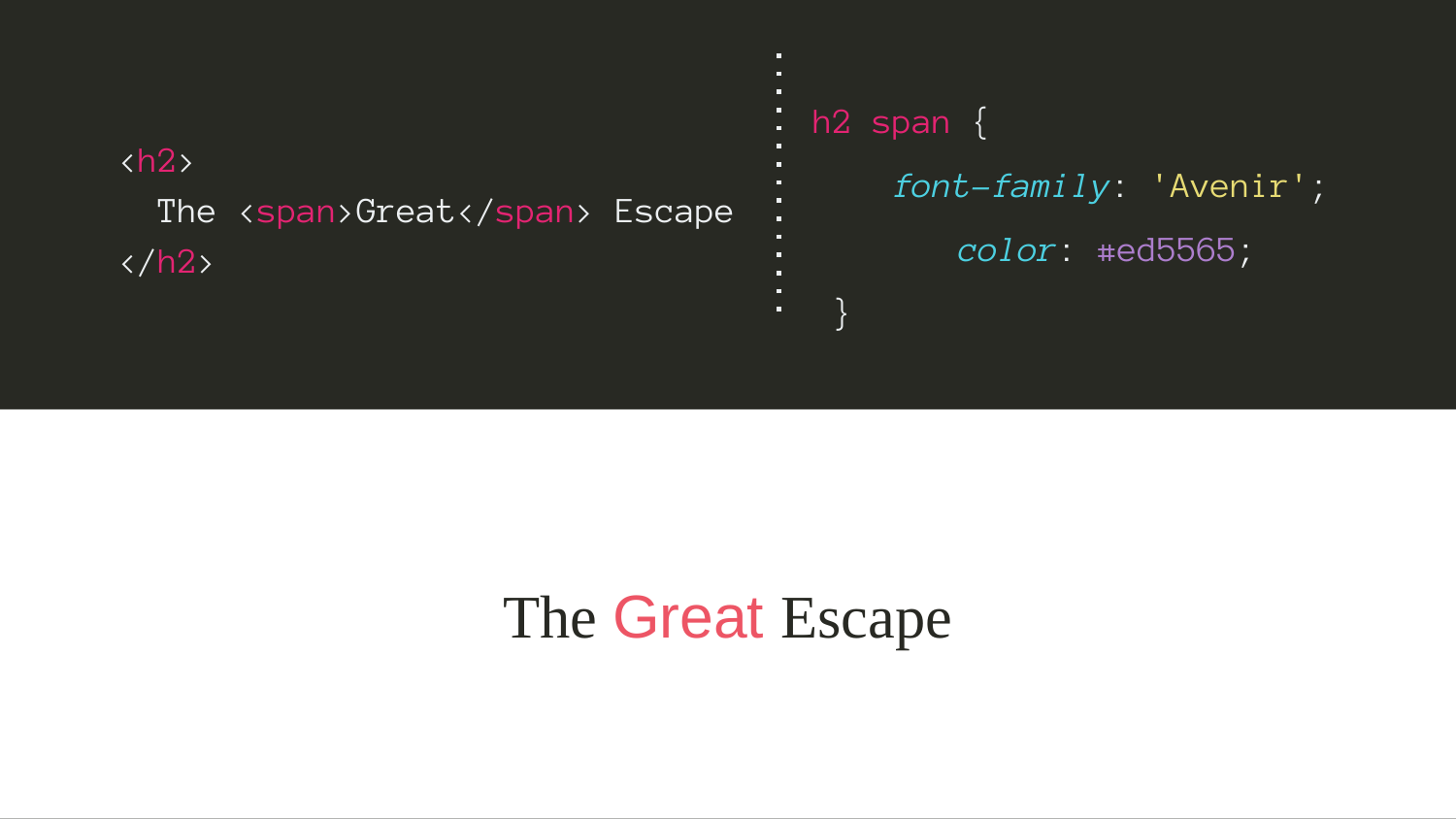

h2 span {
    font-family: 'Avenir';
 	color: #ed5565;
 }
<h2>
  The <span>Great</span> Escape
</h2>

The Great Escape